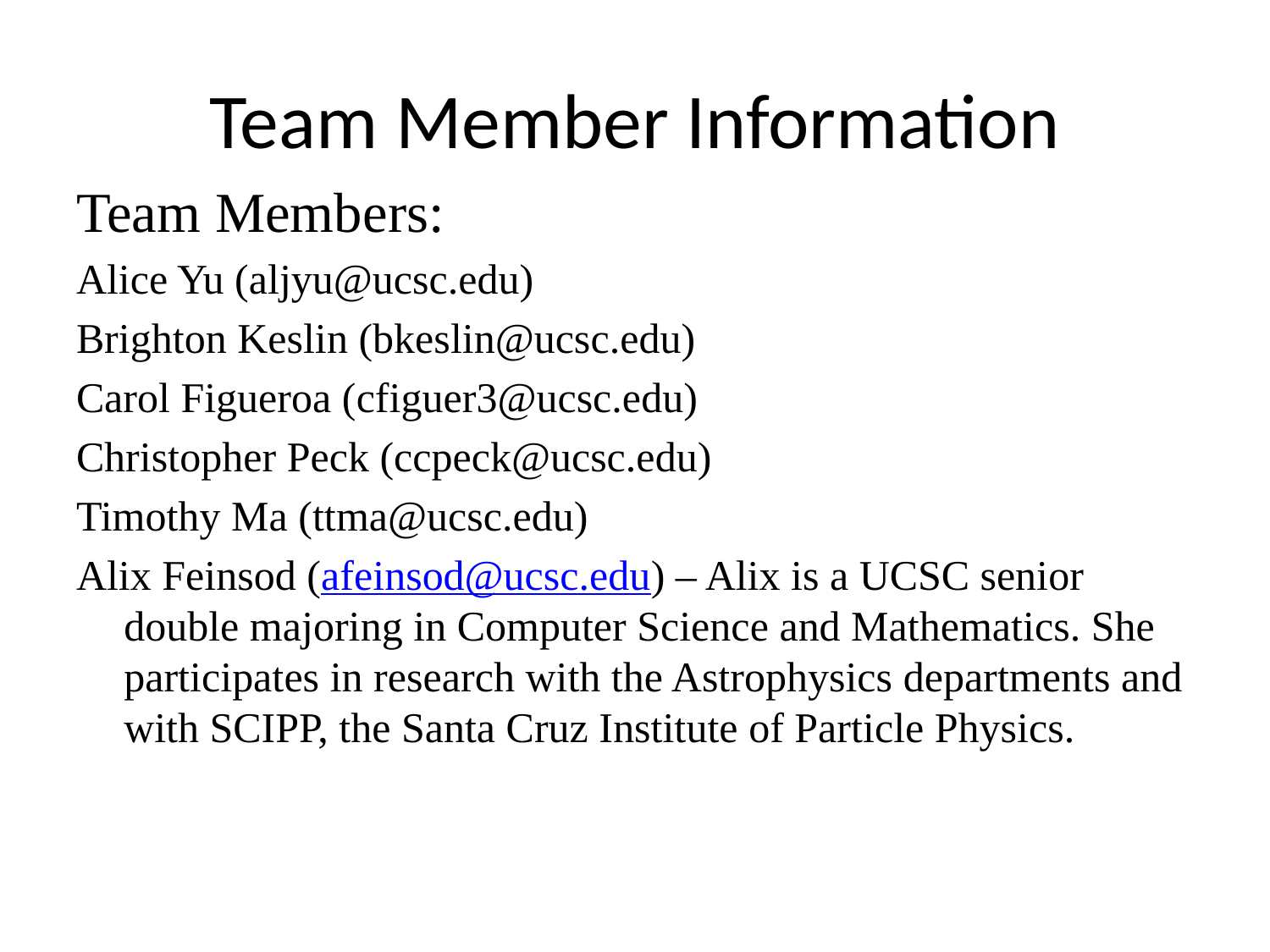

# Team Member Information
Team Members:
Alice Yu (aljyu@ucsc.edu)
Brighton Keslin (bkeslin@ucsc.edu)
Carol Figueroa (cfiguer3@ucsc.edu)
Christopher Peck (ccpeck@ucsc.edu)
Timothy Ma (ttma@ucsc.edu)
Alix Feinsod (afeinsod@ucsc.edu) – Alix is a UCSC senior double majoring in Computer Science and Mathematics. She participates in research with the Astrophysics departments and with SCIPP, the Santa Cruz Institute of Particle Physics.